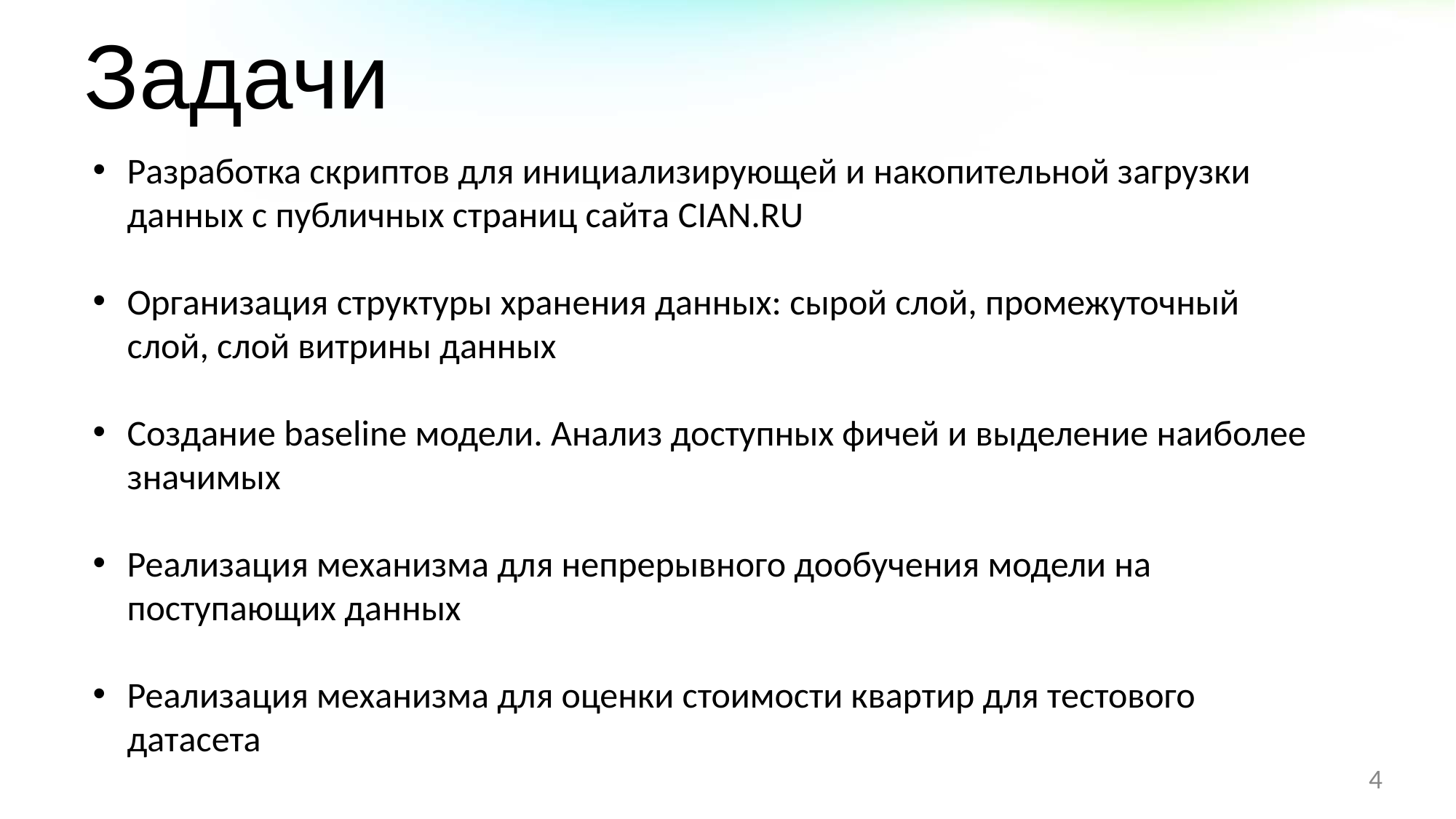

# Задачи
Разработка скриптов для инициализирующей и накопительной загрузки данных с публичных страниц сайта CIAN.RU

Организация структуры хранения данных: сырой слой, промежуточный слой, слой витрины данных

Создание baseline модели. Анализ доступных фичей и выделение наиболее значимых

Реализация механизма для непрерывного дообучения модели на поступающих данных

Реализация механизма для оценки стоимости квартир для тестового датасета

4